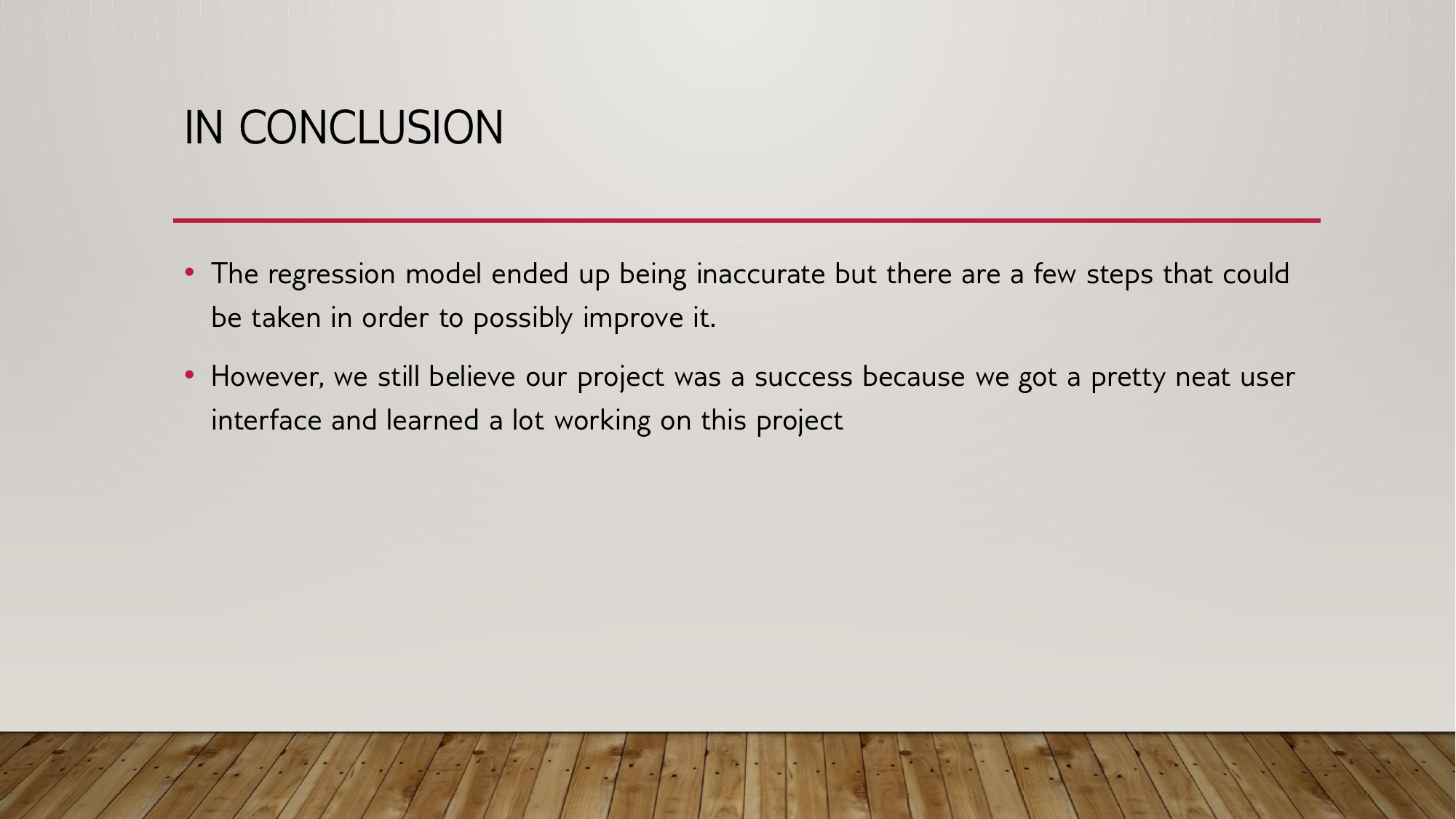

# In Conclusion
The regression model ended up being inaccurate but there are a few steps that could be taken in order to possibly improve it.
However, we still believe our project was a success because we got a pretty neat user interface and learned a lot working on this project